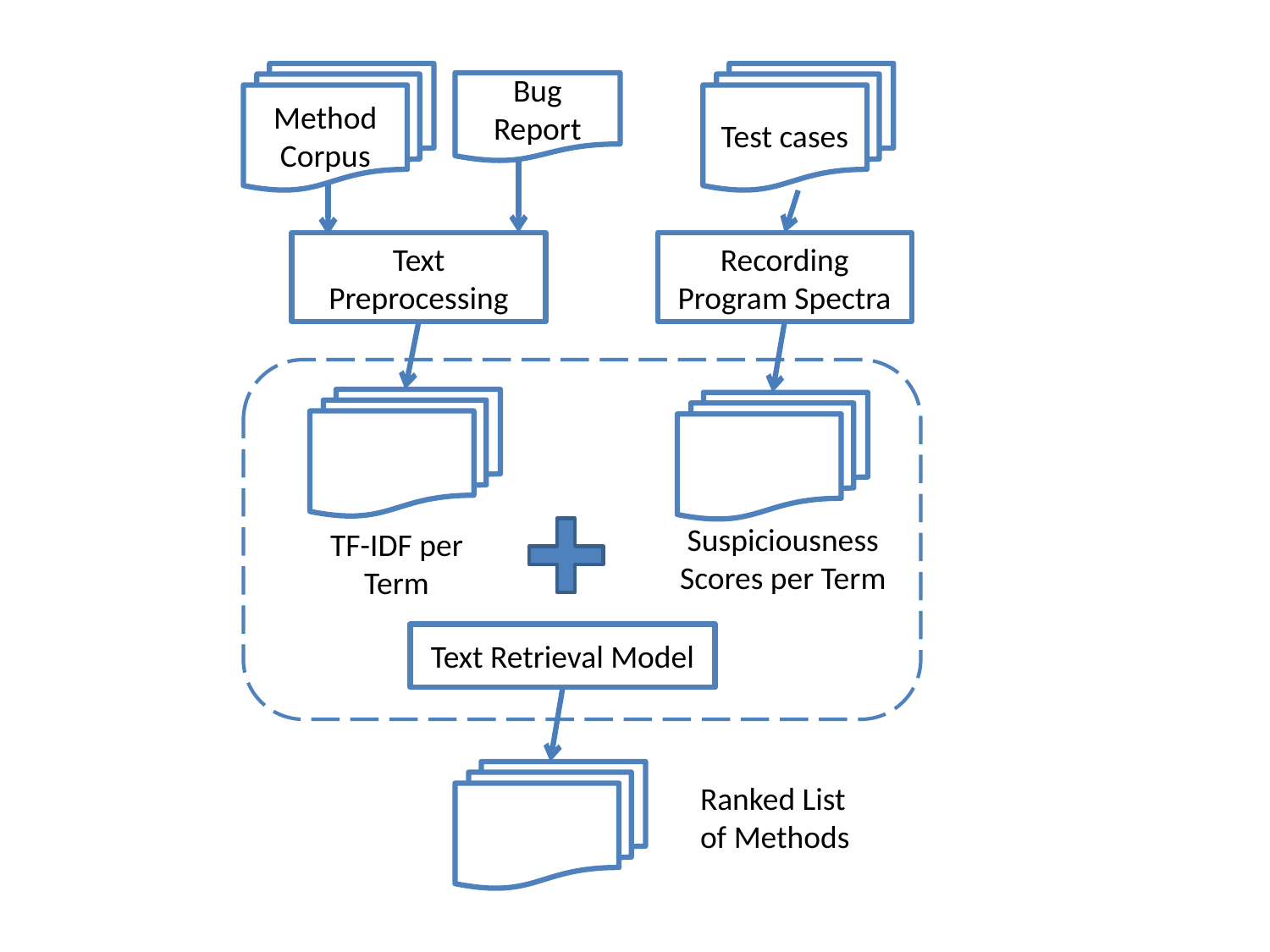

Method Corpus
Test cases
Bug Report
Text Preprocessing
Recording Program Spectra

Suspiciousness Scores per Term
TF-IDF per Term

Text Retrieval Model

Ranked List of Methods